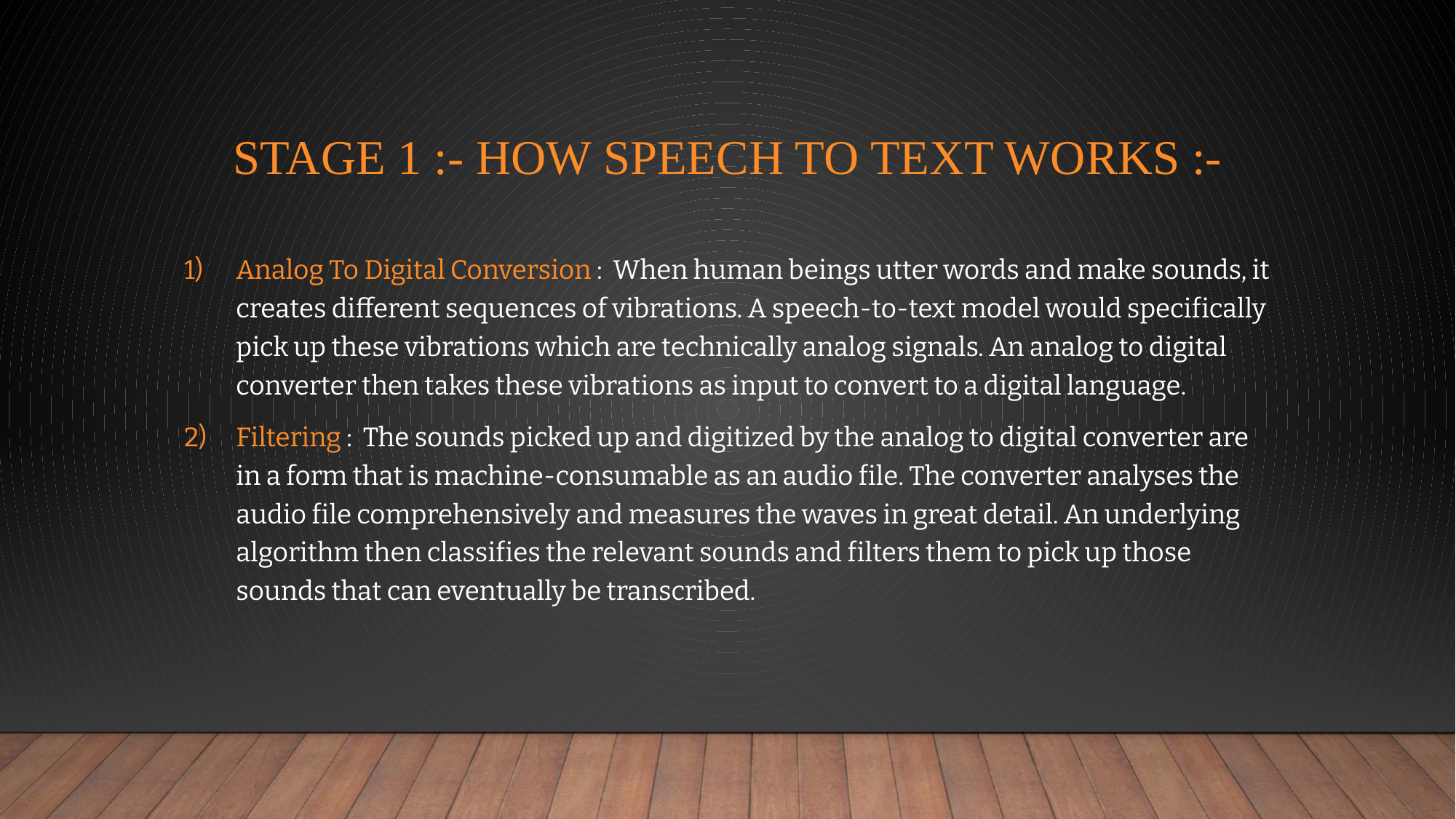

# Stage 1 :- How speech to text works :-
Analog To Digital Conversion :  When human beings utter words and make sounds, it creates different sequences of vibrations. A speech-to-text model would specifically pick up these vibrations which are technically analog signals. An analog to digital converter then takes these vibrations as input to convert to a digital language.
Filtering :  The sounds picked up and digitized by the analog to digital converter are in a form that is machine-consumable as an audio file. The converter analyses the audio file comprehensively and measures the waves in great detail. An underlying algorithm then classifies the relevant sounds and filters them to pick up those sounds that can eventually be transcribed.